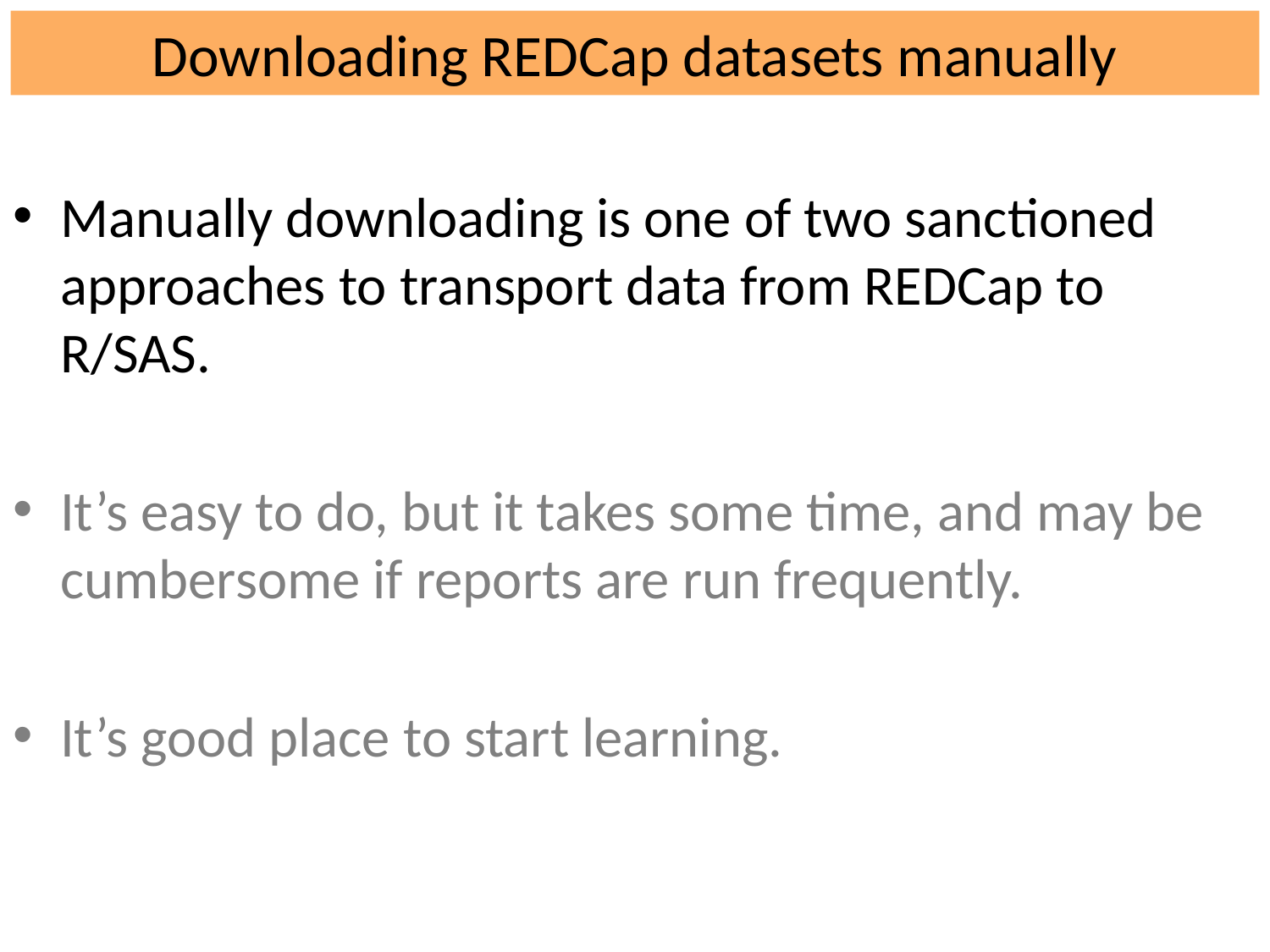

# Downloading REDCap datasets manually

Manually downloading is one of two sanctioned approaches to transport data from REDCap to R/SAS.

It’s easy to do, but it takes some time, and may be cumbersome if reports are run frequently.

It’s good place to start learning.